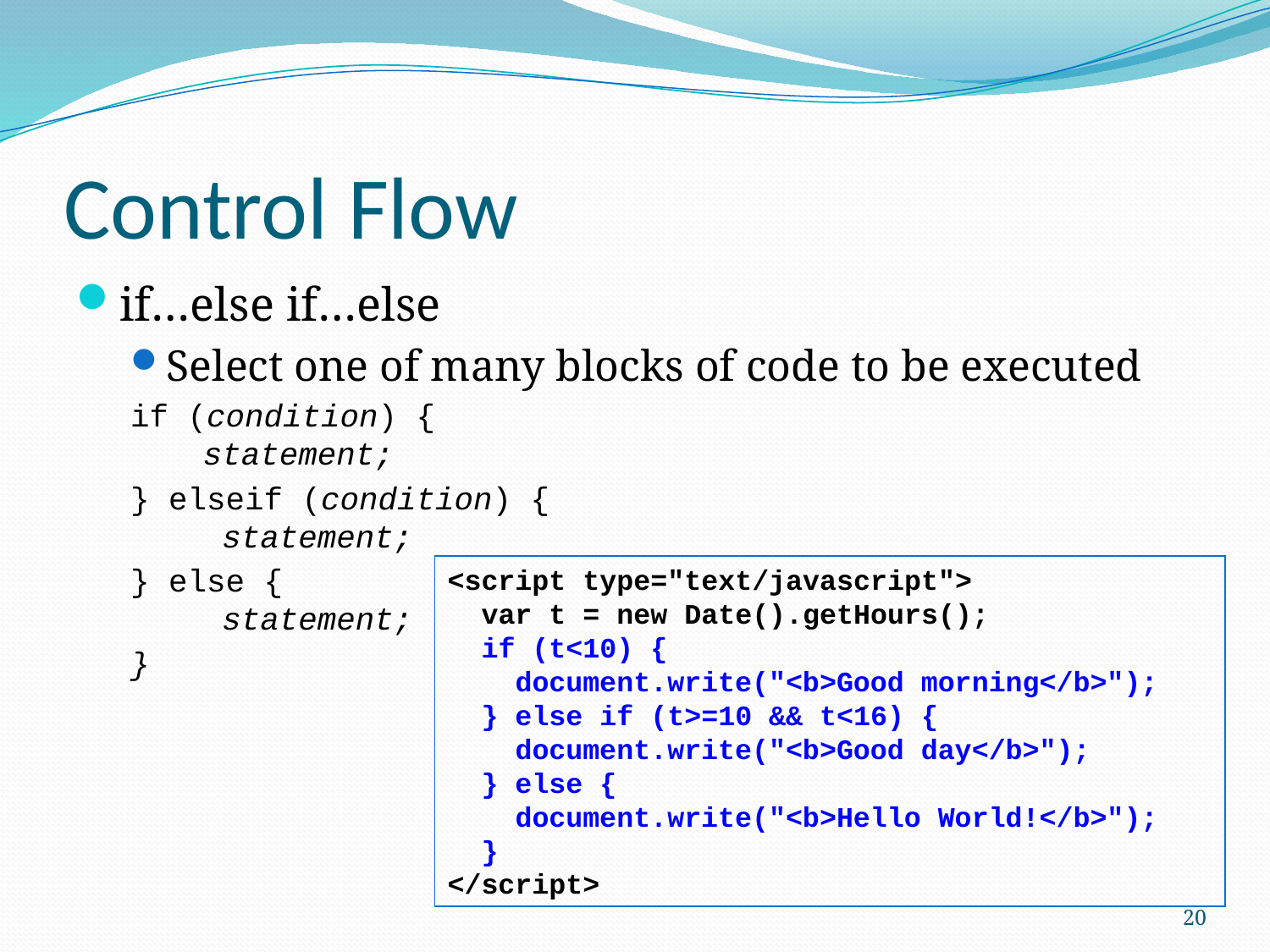

# Control Flow
if…else if…else
Select one of many blocks of code to be executed
if (condition) {
  statement;
} elseif (condition) {
   statement;
} else {
   statement;
}

<script type="text/javascript">
  var t = new Date().getHours();
  if (t<10) {
    document.write("<b>Good morning</b>");
  } else if (t>=10 && t<16) {
    document.write("<b>Good day</b>");
  } else {
    document.write("<b>Hello World!</b>");
  }
</script>
20